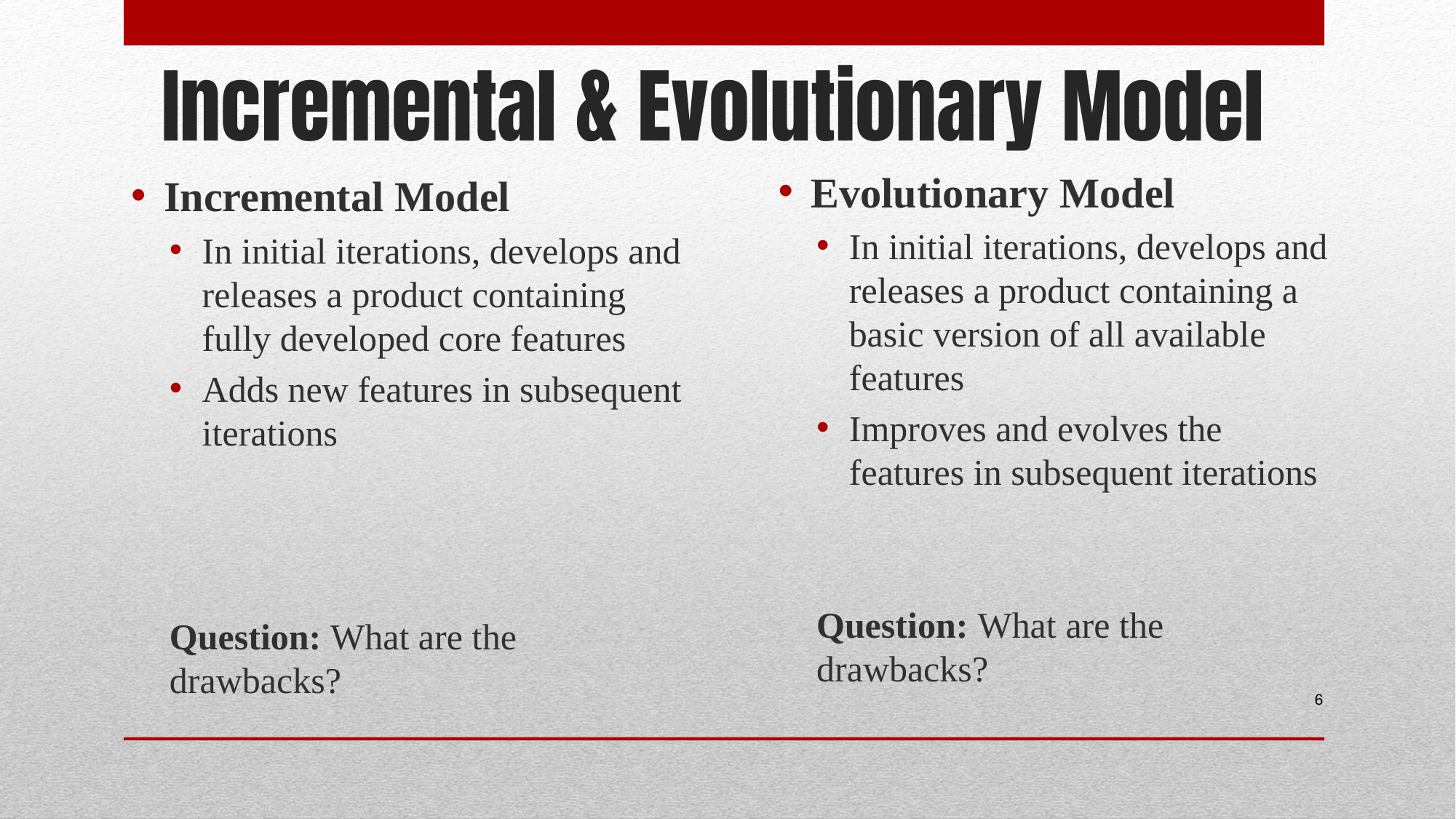

# Incremental & Evolutionary Model
Evolutionary Model
In initial iterations, develops and releases a product containing a basic version of all available features
Improves and evolves the features in subsequent iterations

Question: What are the drawbacks?
Incremental Model
In initial iterations, develops and releases a product containing fully developed core features
Adds new features in subsequent iterations

Question: What are the drawbacks?

6